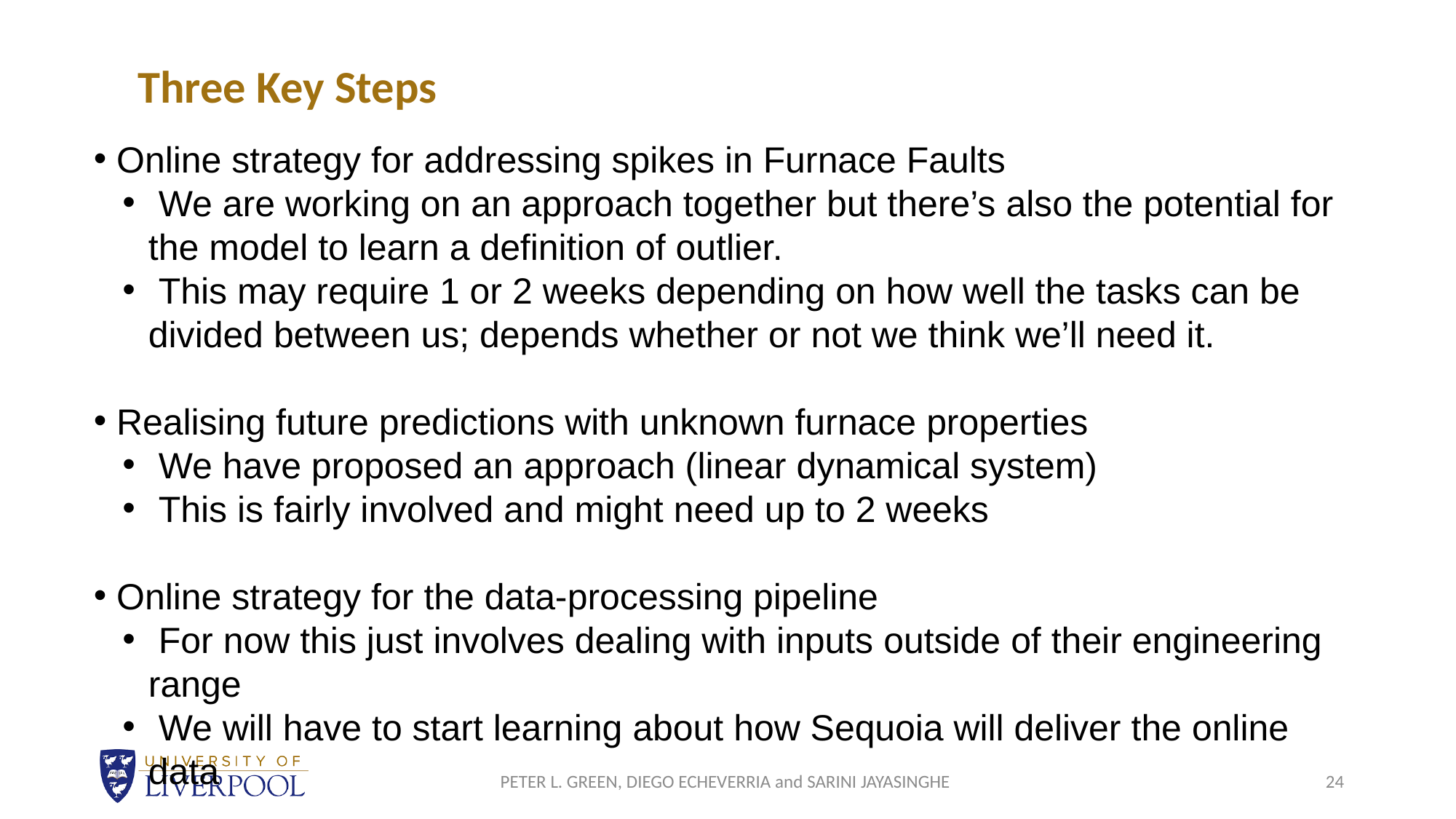

Three Key Steps
 Online strategy for addressing spikes in Furnace Faults
 We are working on an approach together but there’s also the potential for the model to learn a definition of outlier.
 This may require 1 or 2 weeks depending on how well the tasks can be divided between us; depends whether or not we think we’ll need it.

 Realising future predictions with unknown furnace properties
 We have proposed an approach (linear dynamical system)
 This is fairly involved and might need up to 2 weeks

 Online strategy for the data-processing pipeline
 For now this just involves dealing with inputs outside of their engineering range
 We will have to start learning about how Sequoia will deliver the online data

PETER L. GREEN, DIEGO ECHEVERRIA and SARINI JAYASINGHE
24